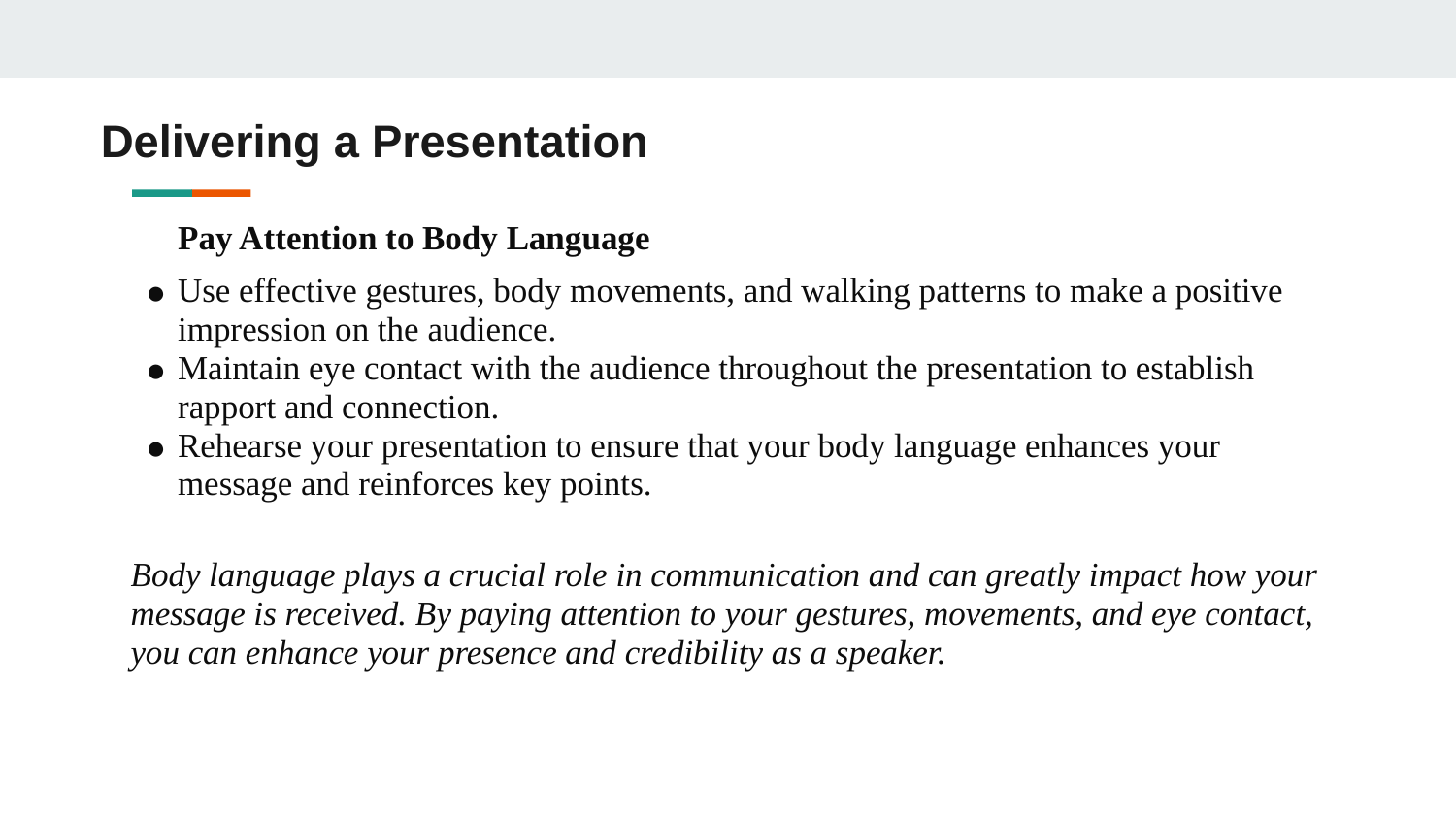

# Delivering a Presentation
Pay Attention to Body Language
Use effective gestures, body movements, and walking patterns to make a positive impression on the audience.
Maintain eye contact with the audience throughout the presentation to establish rapport and connection.
Rehearse your presentation to ensure that your body language enhances your message and reinforces key points.

Body language plays a crucial role in communication and can greatly impact how your message is received. By paying attention to your gestures, movements, and eye contact, you can enhance your presence and credibility as a speaker.